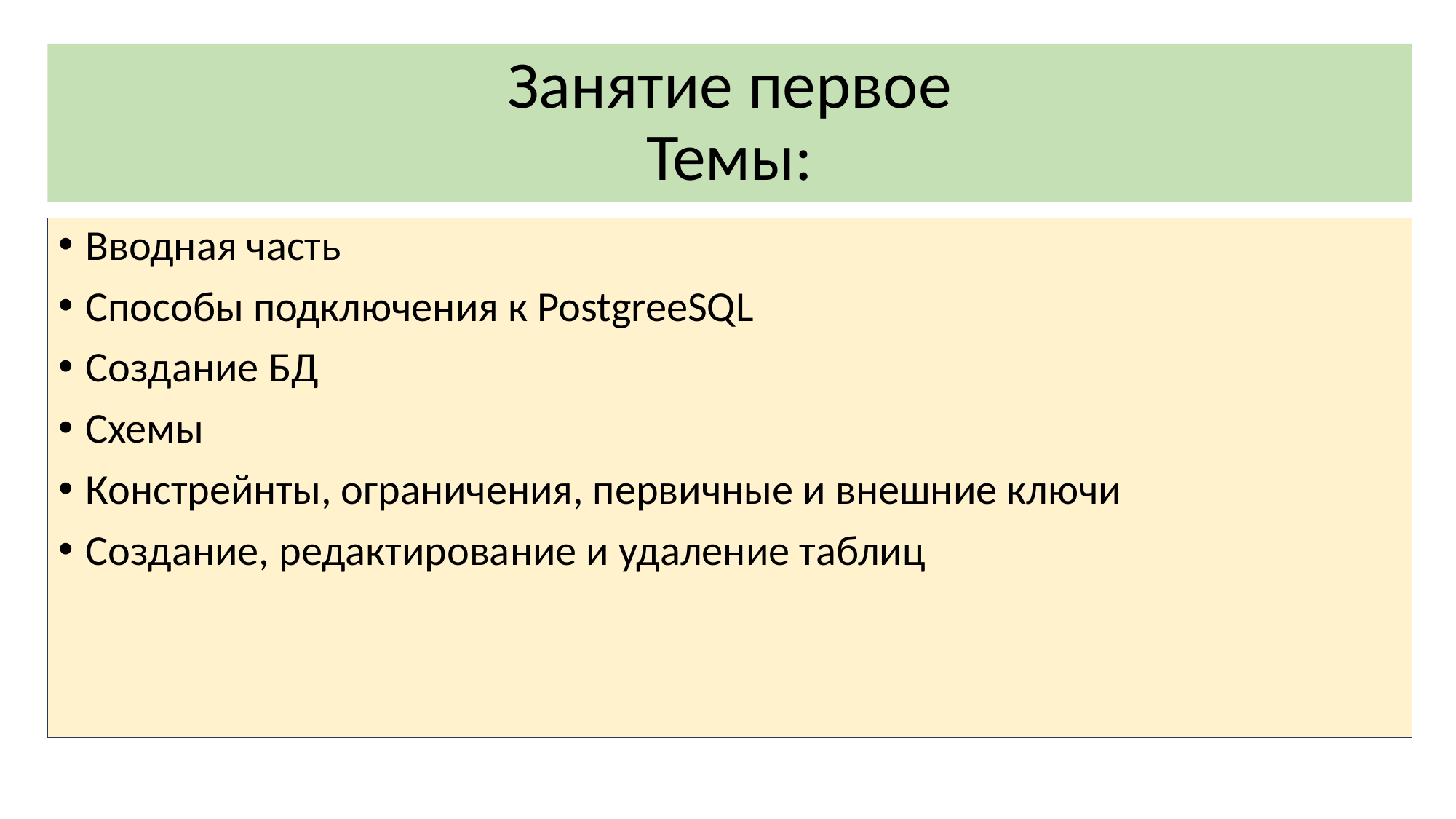

# Занятие первое Темы:
Вводная часть
Способы подключения к PostgreeSQL
Создание БД
Схемы
Констрейнты, ограничения, первичные и внешние ключи
Создание, редактирование и удаление таблиц